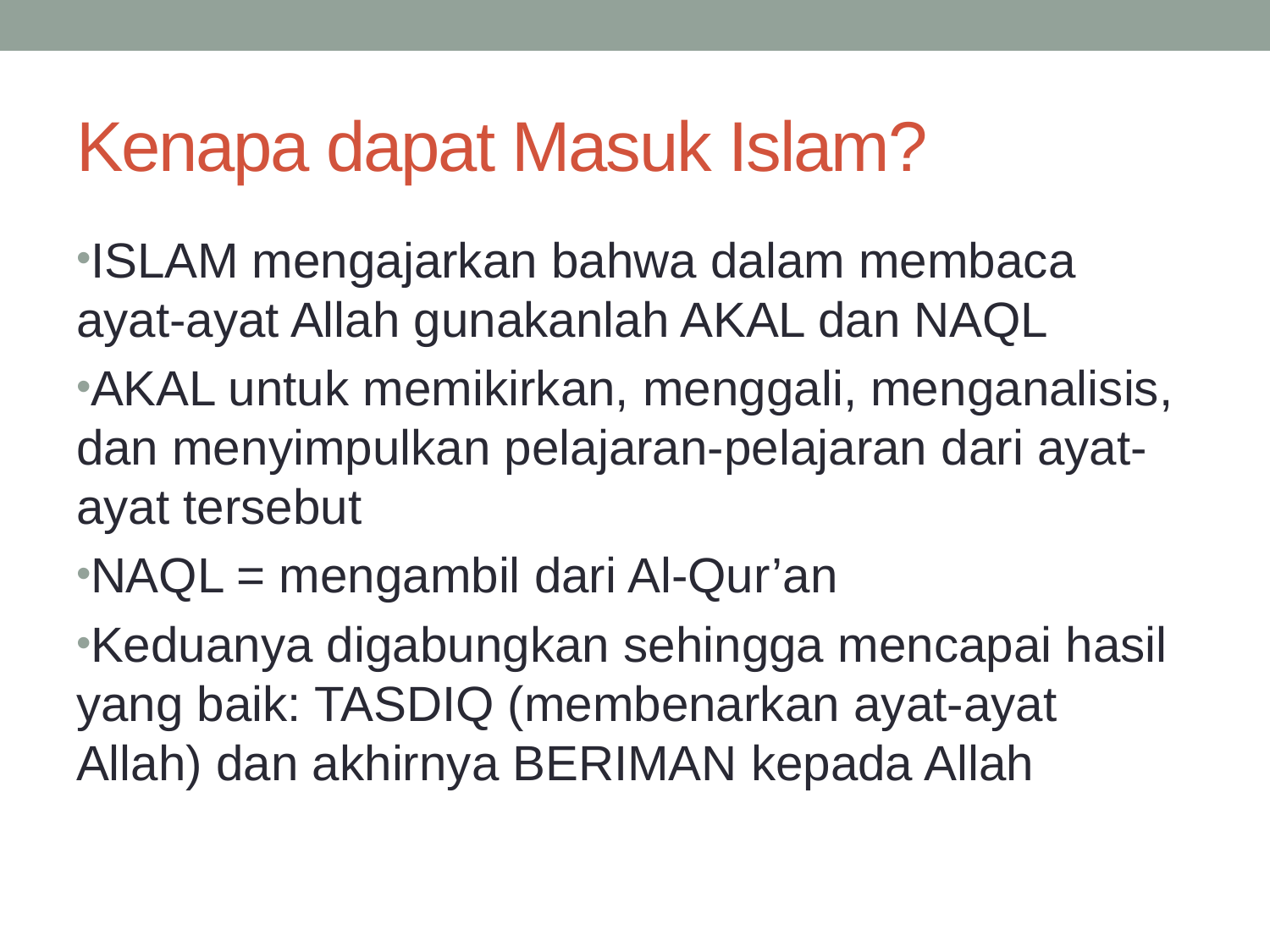

# Kenapa dapat Masuk Islam?
ISLAM mengajarkan bahwa dalam membaca ayat-ayat Allah gunakanlah AKAL dan NAQL
AKAL untuk memikirkan, menggali, menganalisis, dan menyimpulkan pelajaran-pelajaran dari ayat-ayat tersebut
NAQL = mengambil dari Al-Qur’an
Keduanya digabungkan sehingga mencapai hasil yang baik: TASDIQ (membenarkan ayat-ayat Allah) dan akhirnya BERIMAN kepada Allah